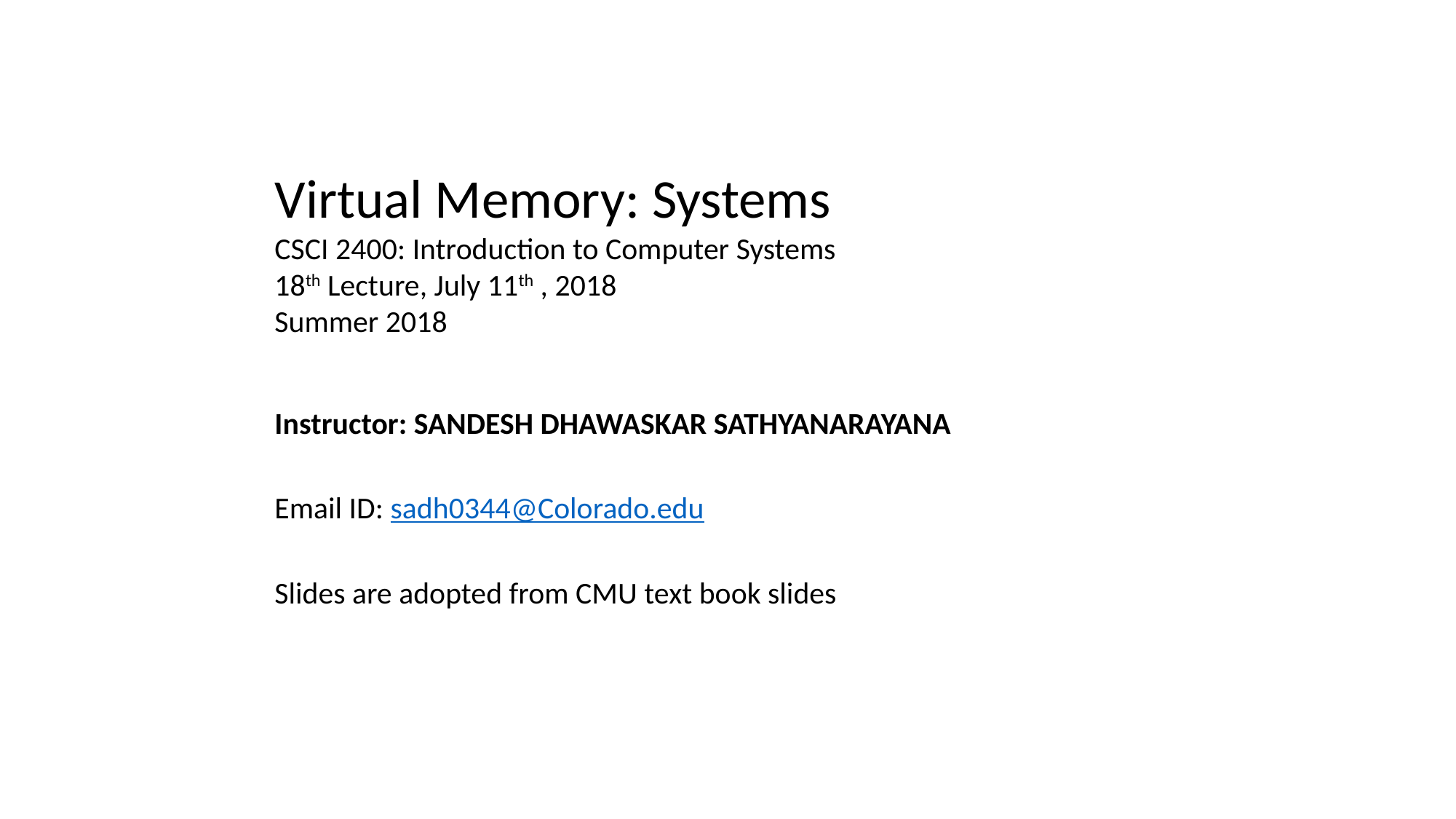

Virtual Memory: Systems
CSCI 2400: Introduction to Computer Systems
18th Lecture, July 11th , 2018
Summer 2018
Instructor: SANDESH DHAWASKAR SATHYANARAYANA

Email ID: sadh0344@Colorado.edu

Slides are adopted from CMU text book slides